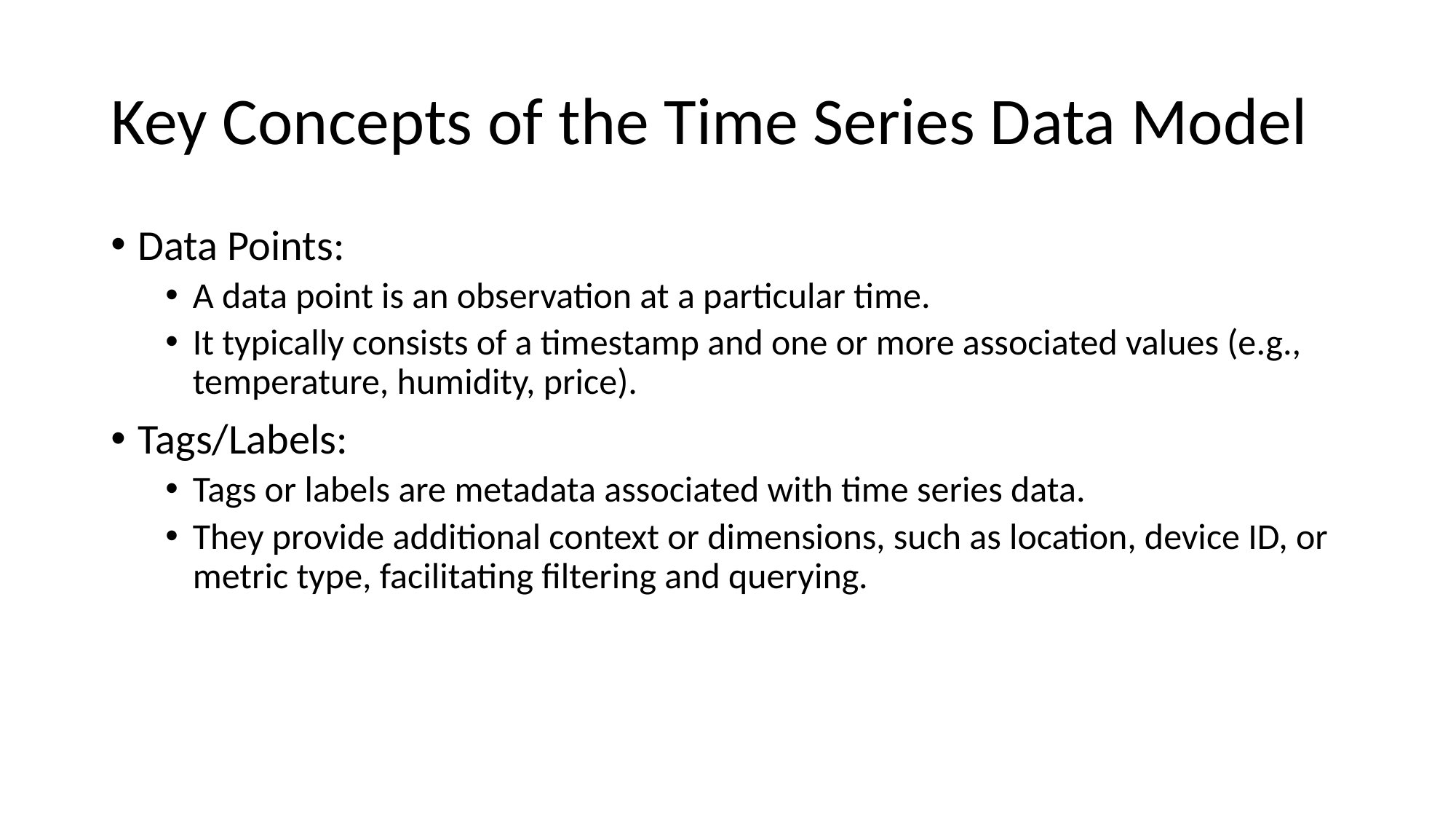

# Key Concepts of the Time Series Data Model
Data Points:
A data point is an observation at a particular time.
It typically consists of a timestamp and one or more associated values (e.g., temperature, humidity, price).
Tags/Labels:
Tags or labels are metadata associated with time series data.
They provide additional context or dimensions, such as location, device ID, or metric type, facilitating filtering and querying.